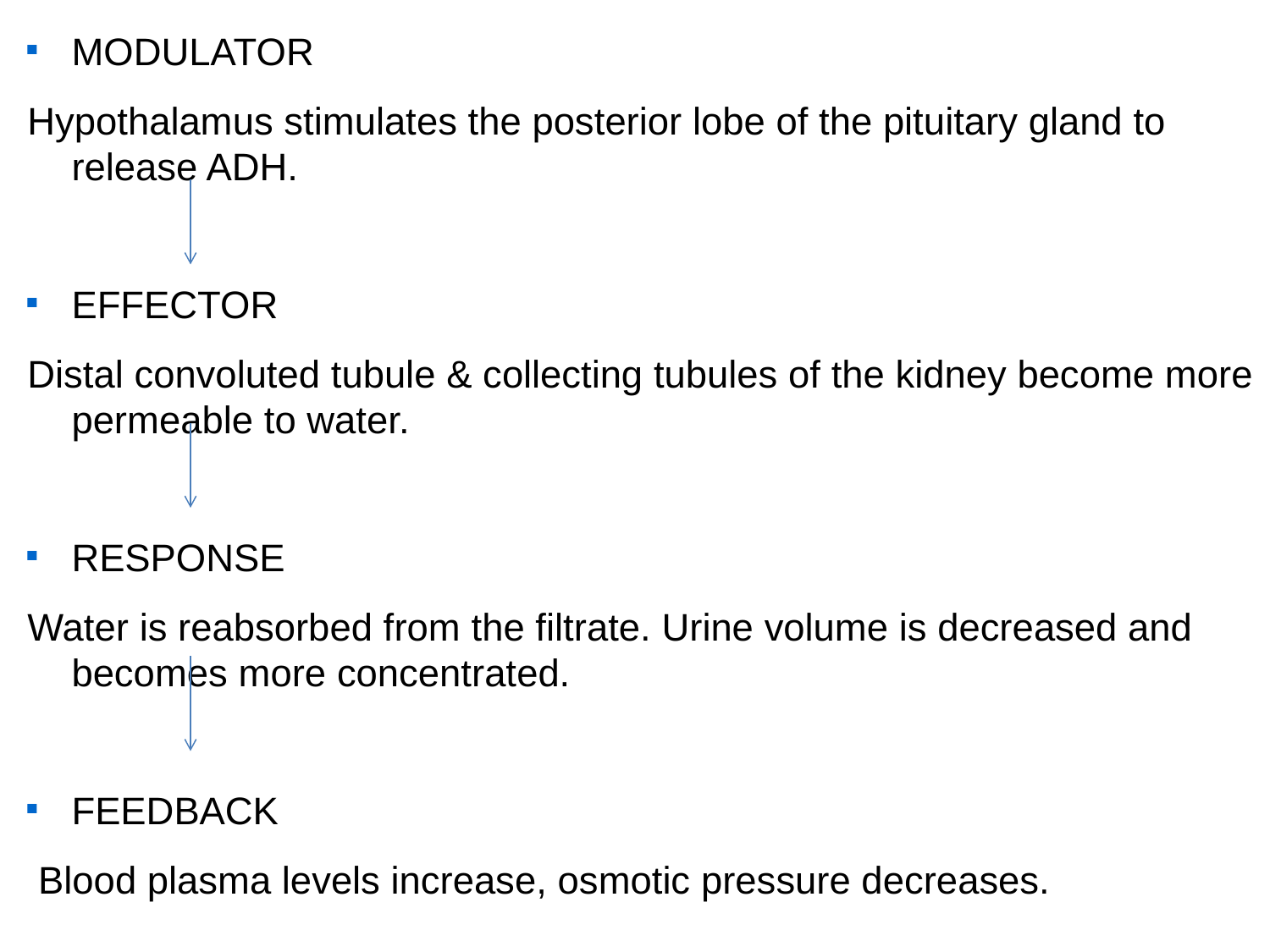

MODULATOR
Hypothalamus stimulates the posterior lobe of the pituitary gland to release ADH.

EFFECTOR
Distal convoluted tubule & collecting tubules of the kidney become more permeable to water.

RESPONSE
Water is reabsorbed from the filtrate. Urine volume is decreased and becomes more concentrated.

FEEDBACK
 Blood plasma levels increase, osmotic pressure decreases.